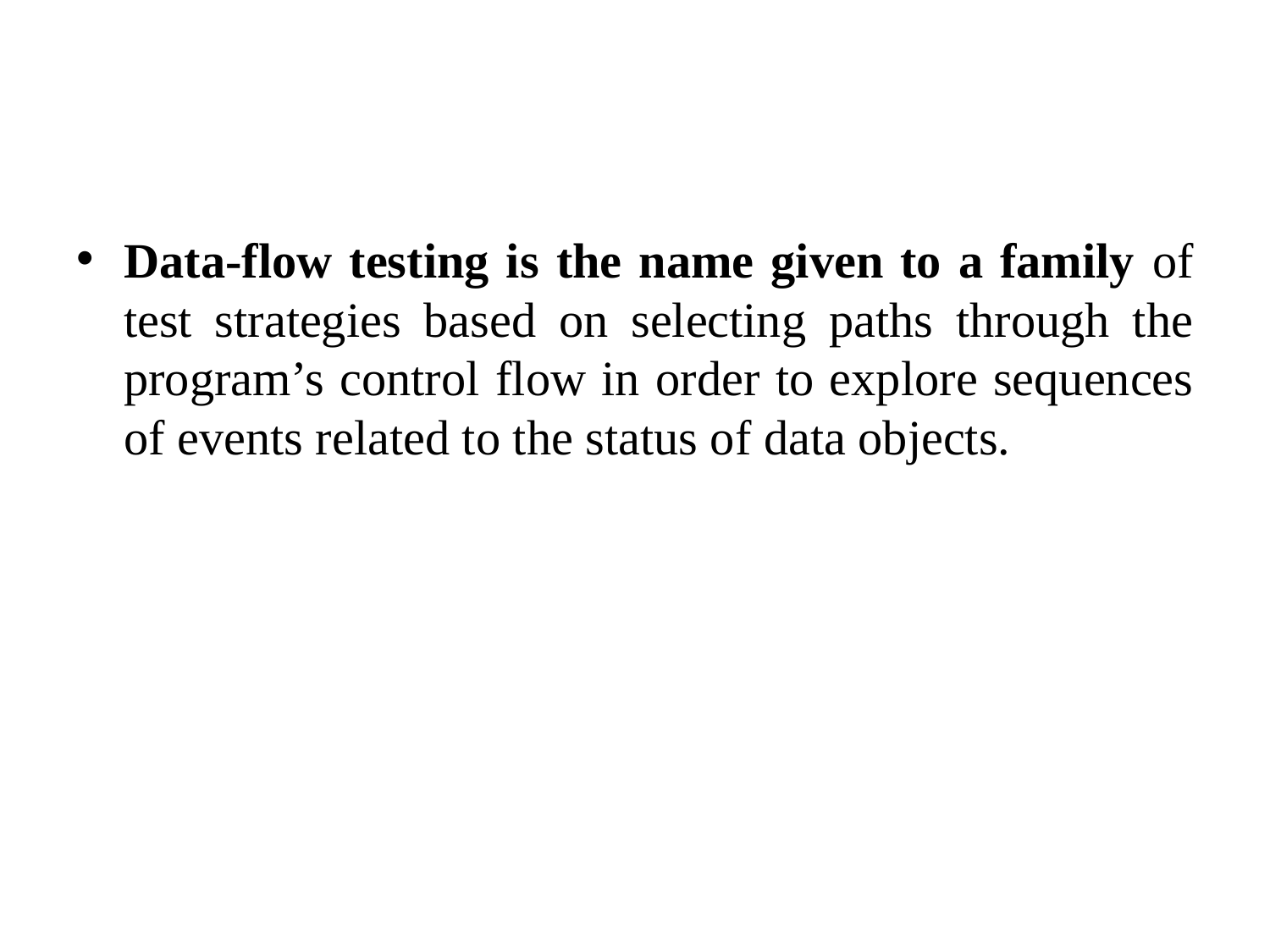

#
Data-flow testing is the name given to a family of test strategies based on selecting paths through the program’s control flow in order to explore sequences of events related to the status of data objects.